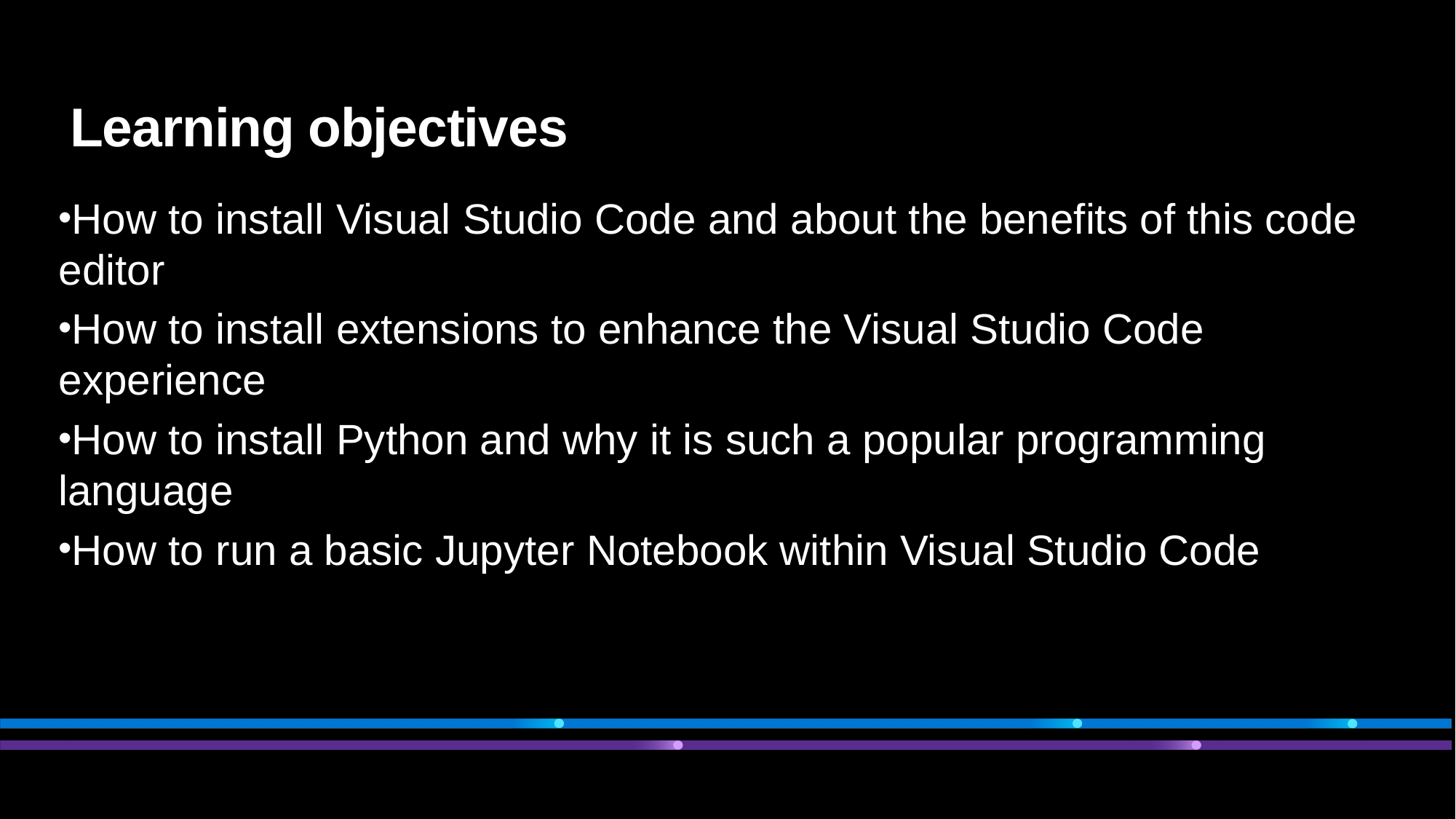

# Learning objectives
How to install Visual Studio Code and about the benefits of this code editor
How to install extensions to enhance the Visual Studio Code experience
How to install Python and why it is such a popular programming language
How to run a basic Jupyter Notebook within Visual Studio Code